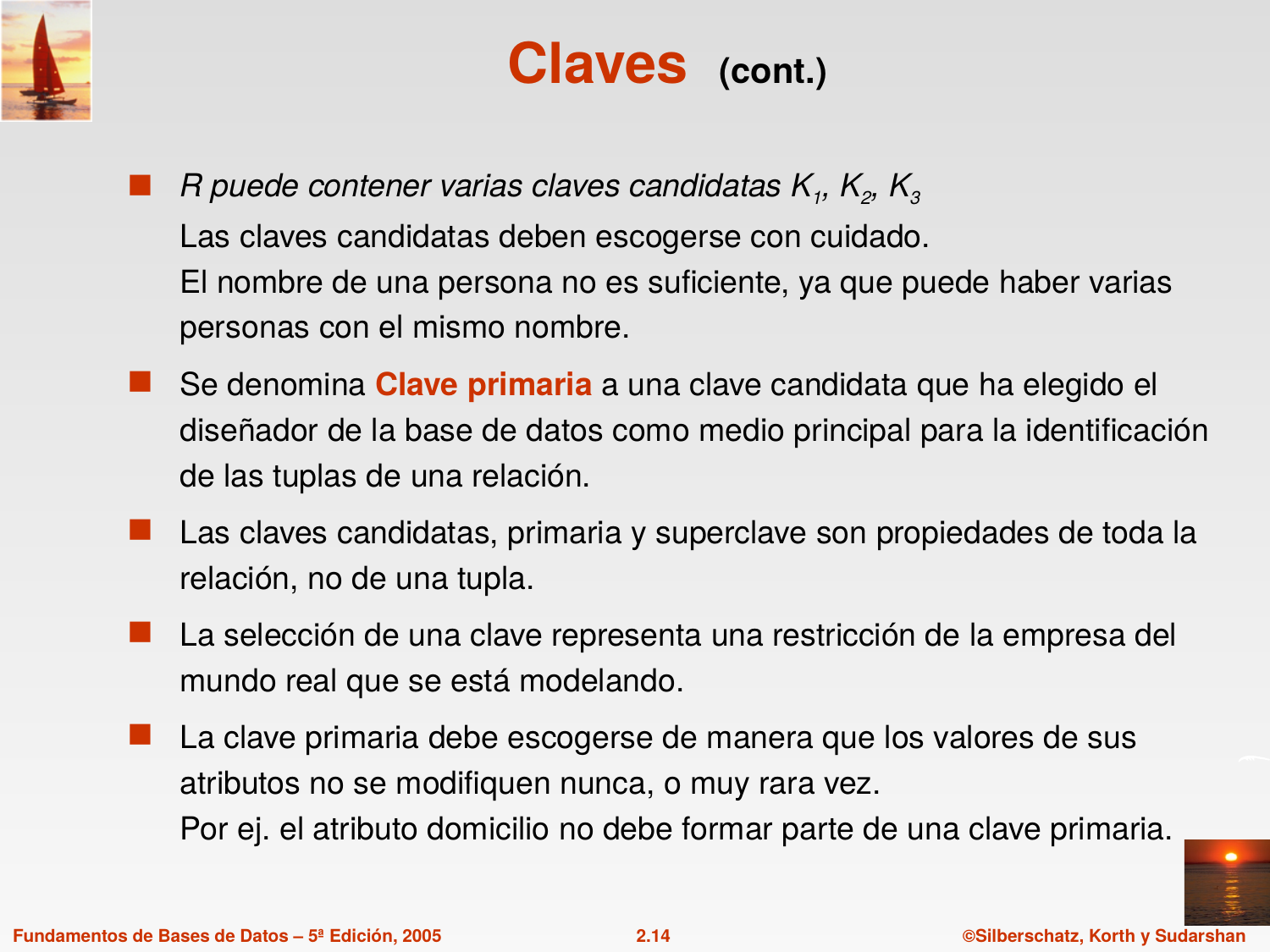

# Claves  (cont.)
R puede contener varias claves candidatas K1, K2, K3
Las claves candidatas deben escogerse con cuidado.
El nombre de una persona no es suficiente, ya que puede haber varias personas con el mismo nombre.
Se denomina Clave primaria a una clave candidata que ha elegido el diseñador de la base de datos como medio principal para la identificación de las tuplas de una relación.
Las claves candidatas, primaria y superclave son propiedades de toda la relación, no de una tupla.
La selección de una clave representa una restricción de la empresa del mundo real que se está modelando.
La clave primaria debe escogerse de manera que los valores de sus atributos no se modifiquen nunca, o muy rara vez.
Por ej. el atributo domicilio no debe formar parte de una clave primaria.